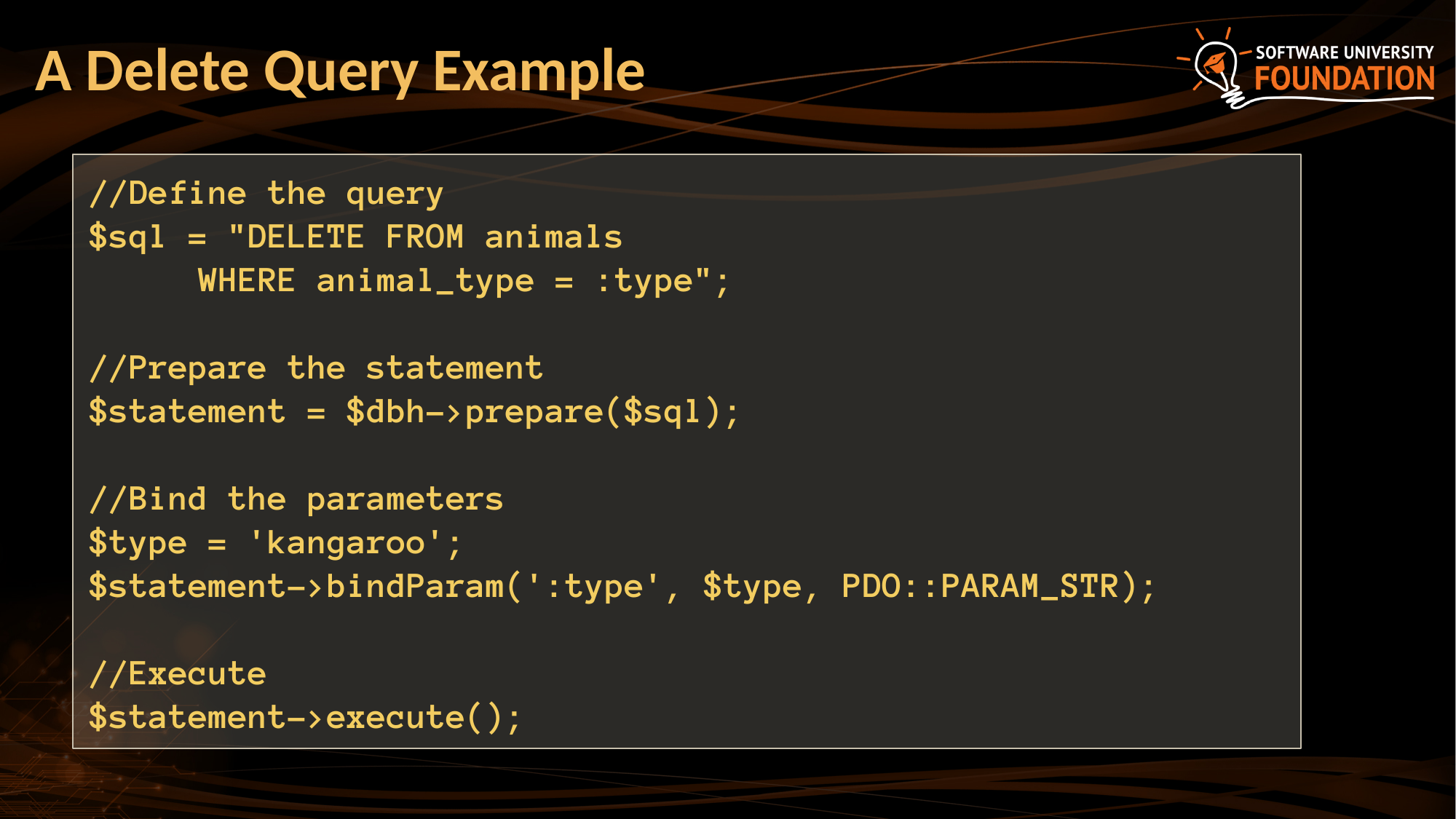

# A Delete Query Example
//Define the query
$sql = "DELETE FROM animals
	WHERE animal_type = :type";

//Prepare the statement
$statement = $dbh->prepare($sql);

//Bind the parameters
$type = 'kangaroo';
$statement->bindParam(':type', $type, PDO::PARAM_STR);

//Execute
$statement->execute();